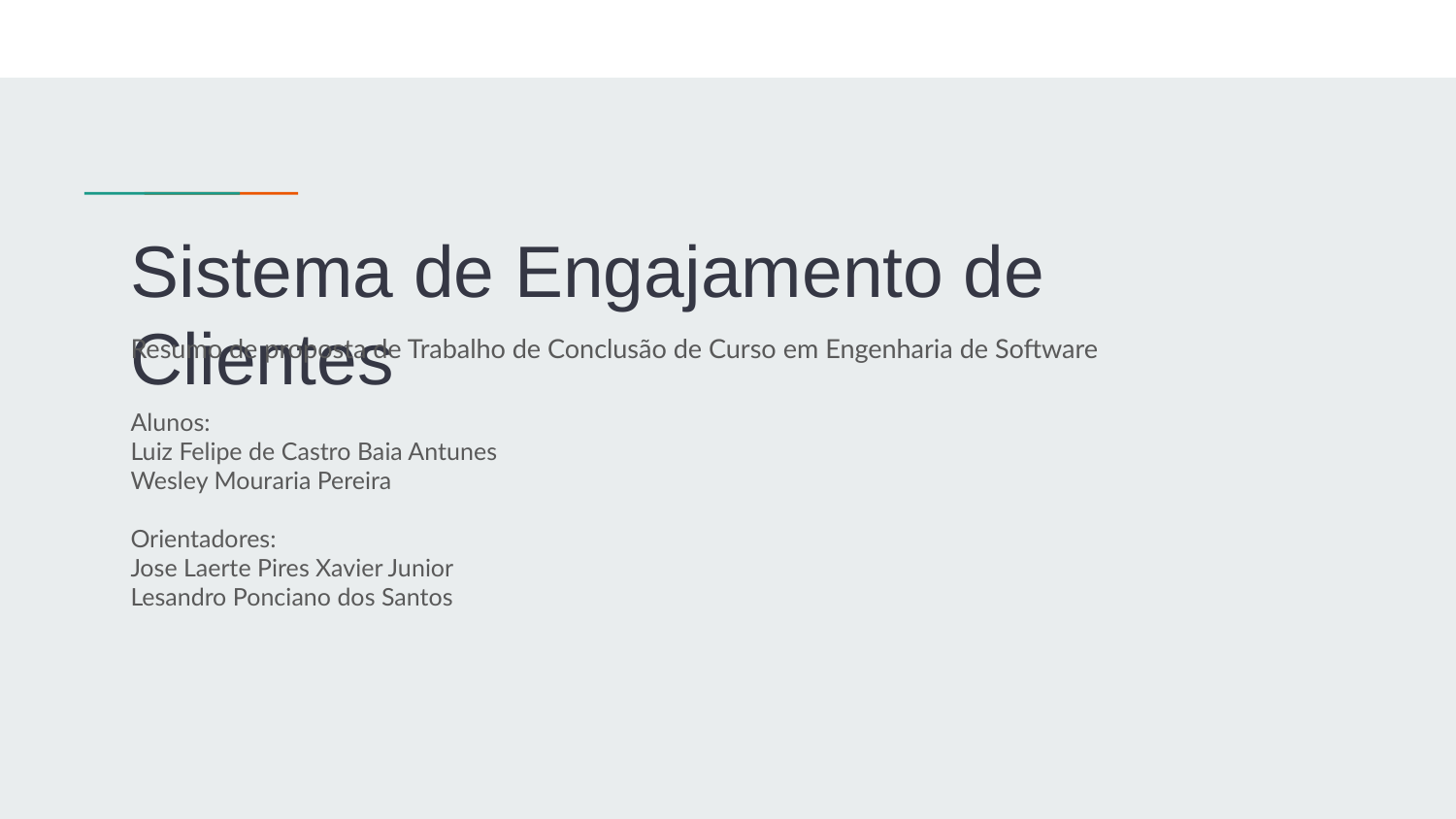

# Sistema de Engajamento de Clientes
Resumo de proposta de Trabalho de Conclusão de Curso em Engenharia de Software
Alunos:
Luiz Felipe de Castro Baia Antunes
Wesley Mouraria Pereira

Orientadores:
Jose Laerte Pires Xavier Junior
Lesandro Ponciano dos Santos